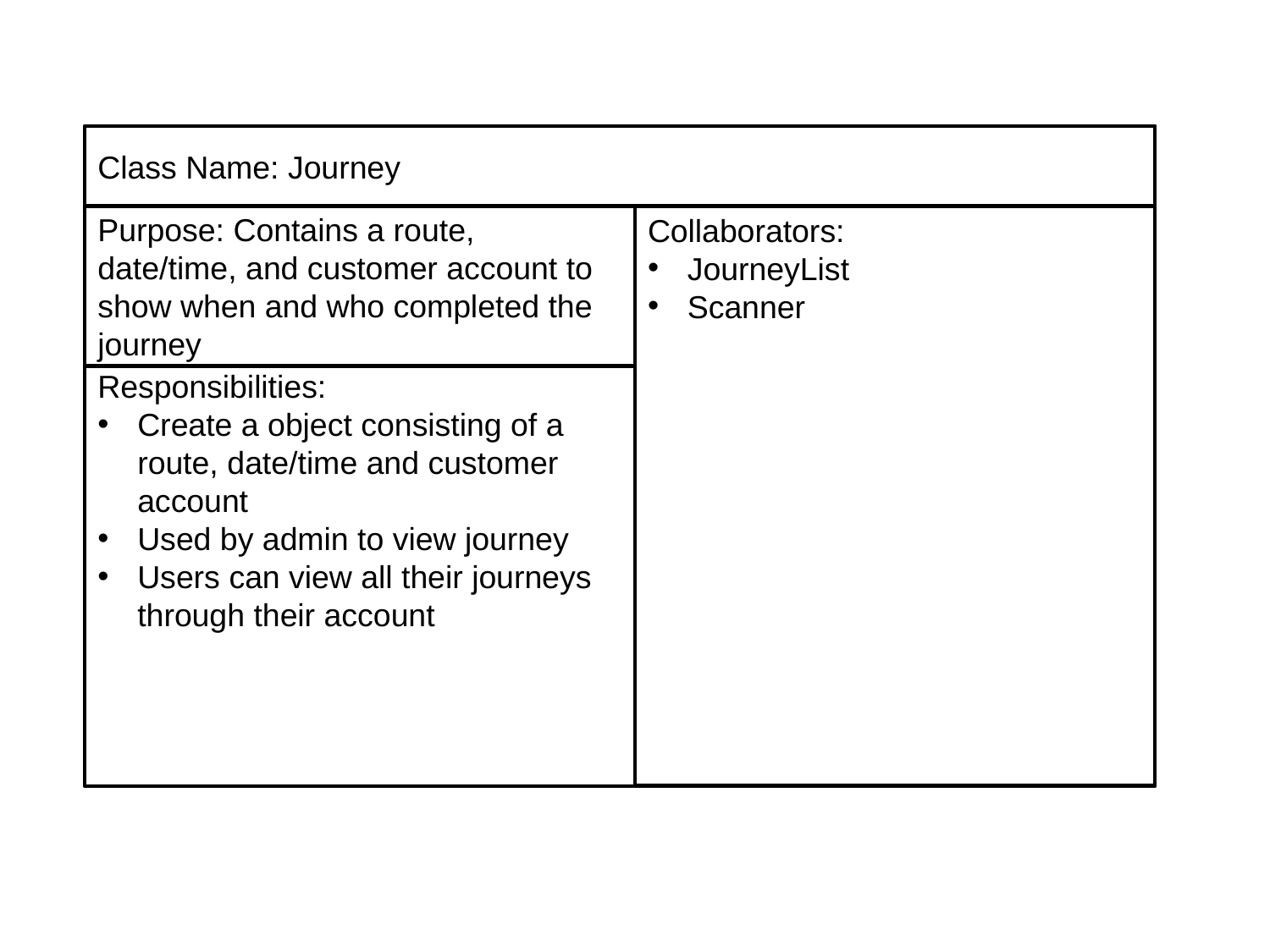

fgfg
Purpose: Contains a route, date/time, and customer account to show when and who completed the journey
Collaborators:
JourneyList
Scanner

Responsibilities:
Create a object consisting of a route, date/time and customer account
Used by admin to view journey
Users can view all their journeys through their account

Class Name: Journey